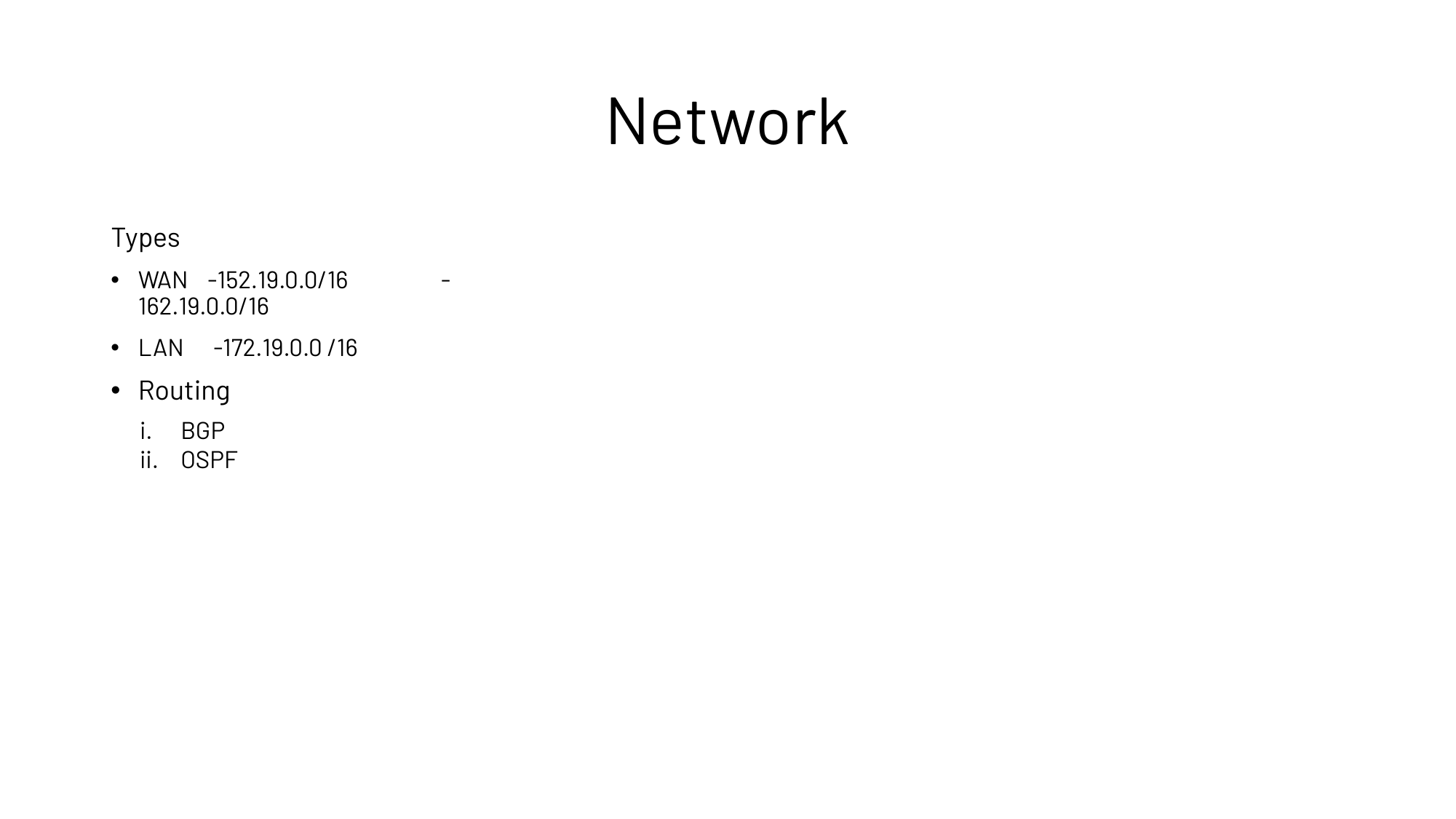

# Network
Types
WAN    -152.19.0.0/16                   -  162.19.0.0/16
LAN      -172.19.0.0 /16
Routing

BGP
OSPF